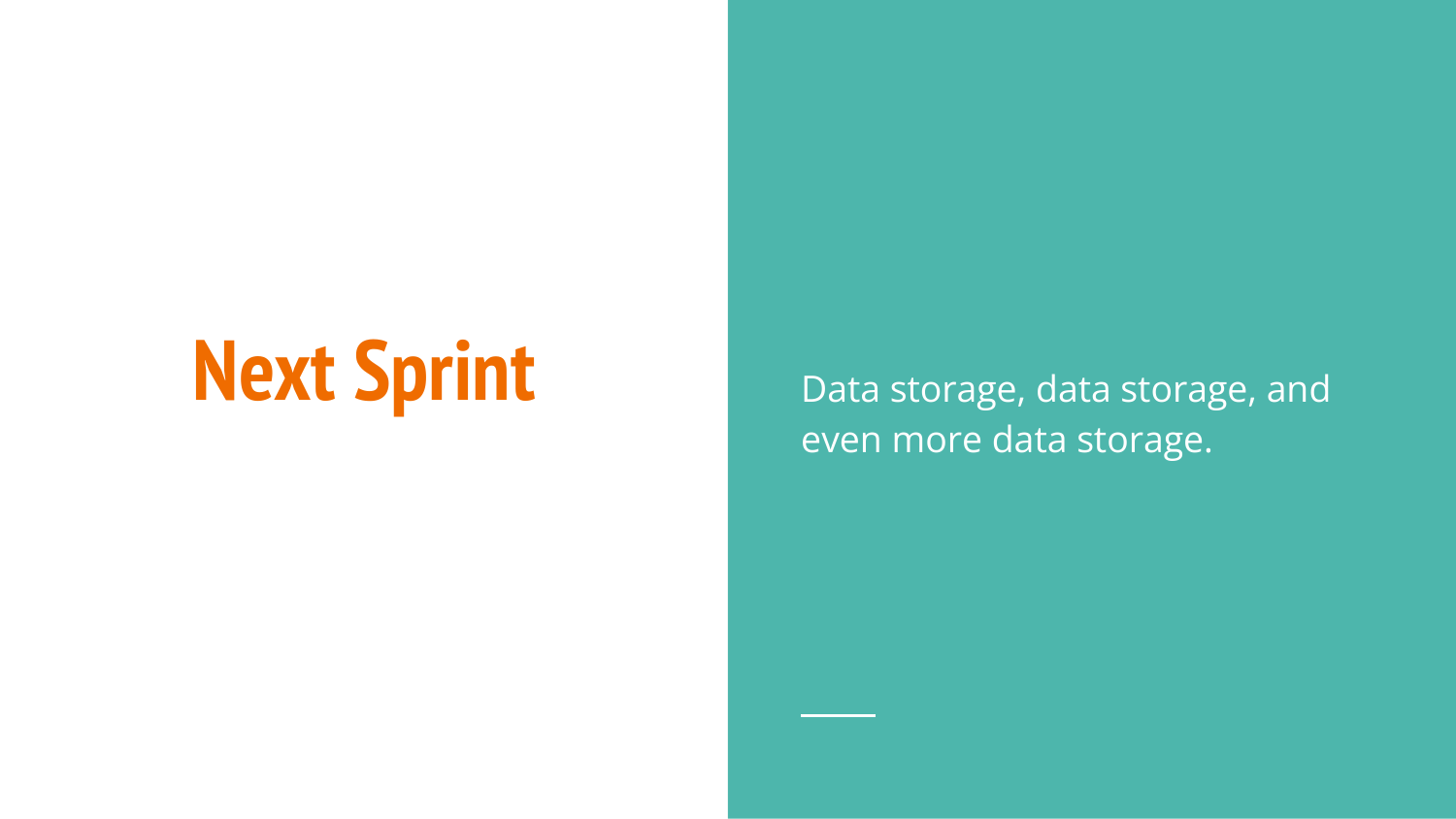

Data storage, data storage, and even more data storage.
# Next Sprint